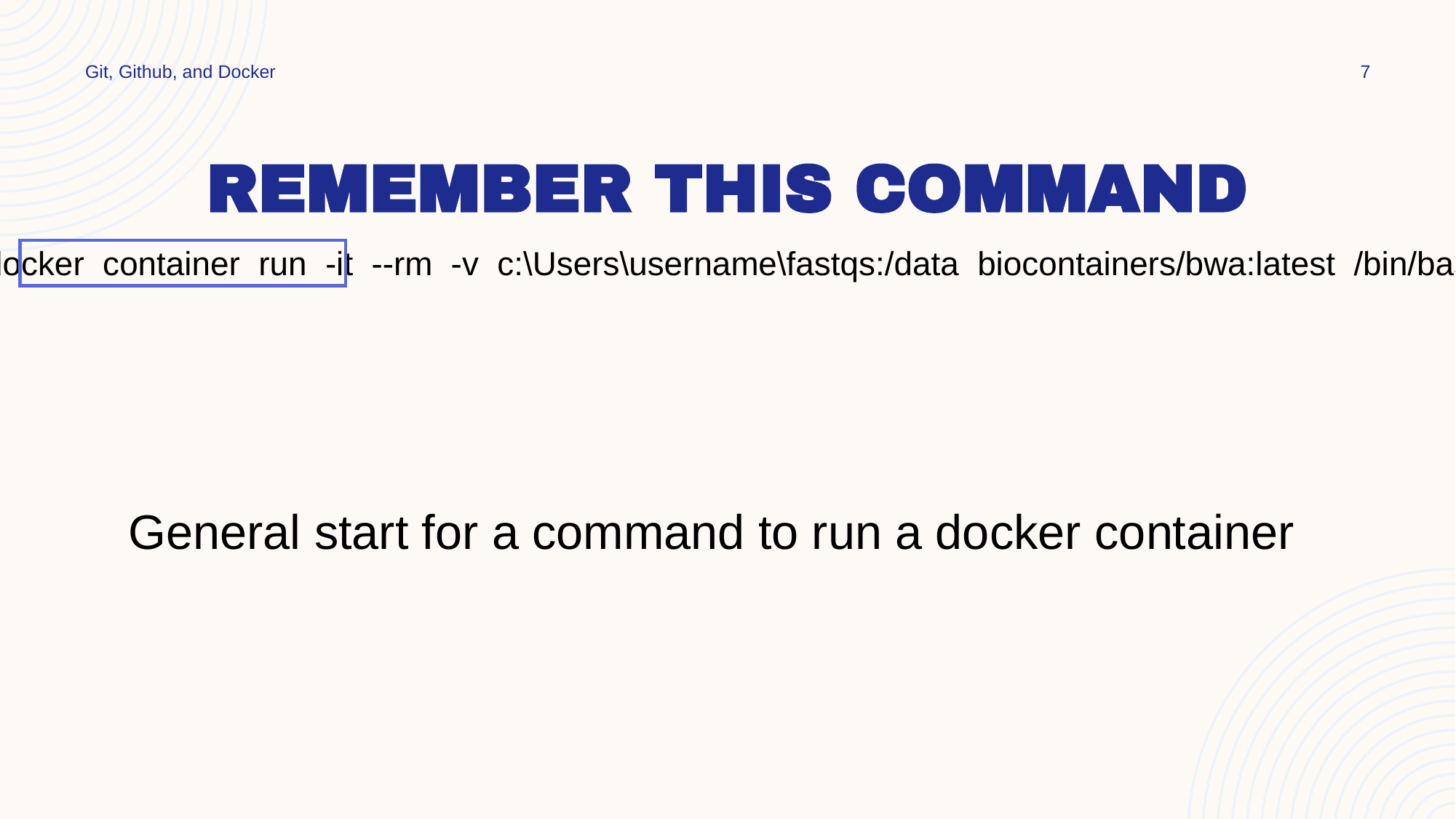

Git, Github, and Docker
7
# Remember this command
docker  container  run  -it  --rm  -v  c:\Users\username\fastqs:/data  biocontainers/bwa:latest  /bin/bash

General start for a command to run a docker container